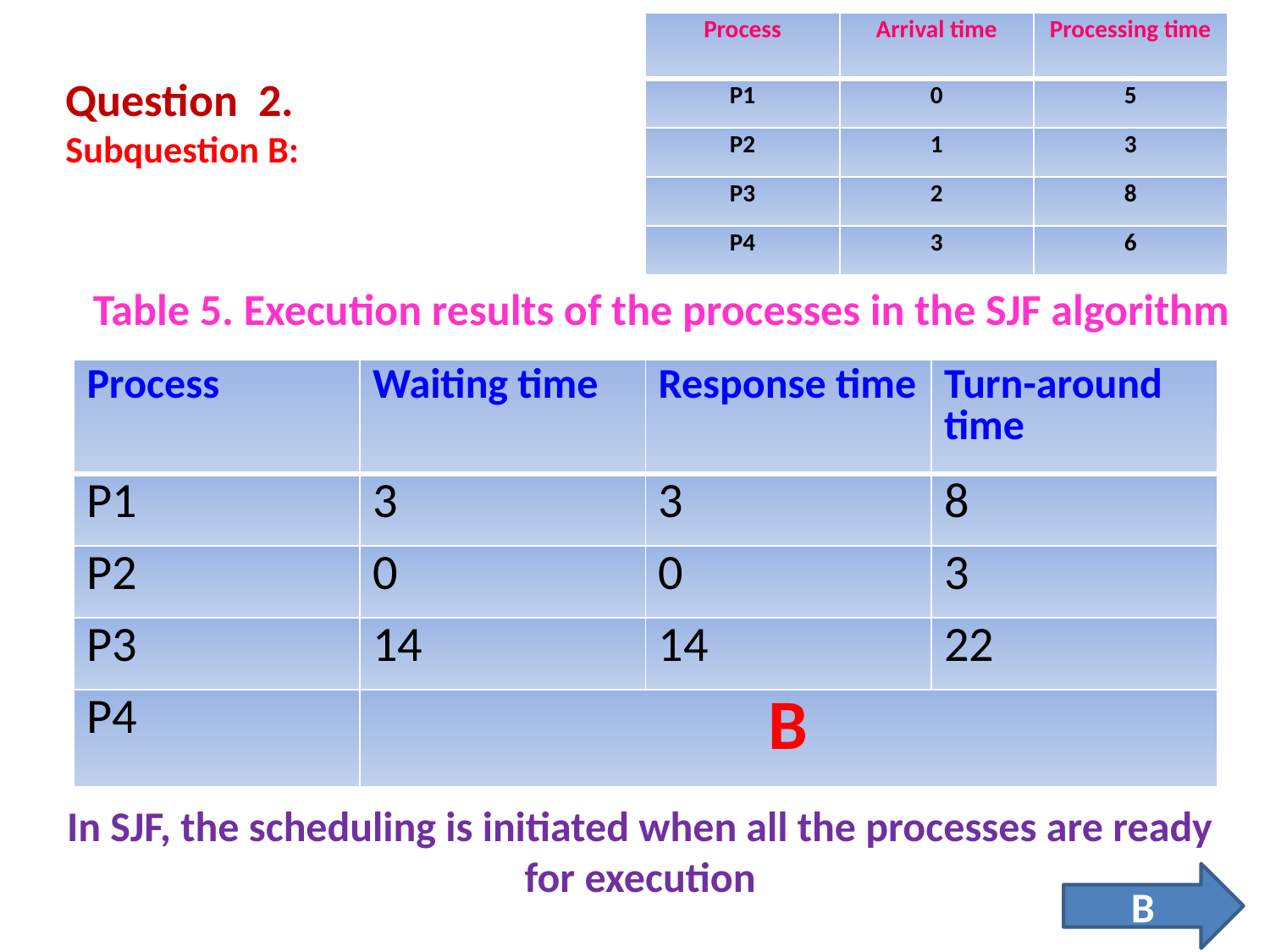

| Process | Arrival time | Processing time |
| --- | --- | --- |
| P1 | 0 | 5 |
| P2 | 1 | 3 |
| P3 | 2 | 8 |
| P4 | 3 | 6 |
# Question  2. Subquestion B:
Table 5. Execution results of the processes in the SJF algorithm
| Process | Waiting time | Response time | Turn-around time |
| --- | --- | --- | --- |
| P1 | 3 | 3 | 8 |
| P2 | 0 | 0 | 3 |
| P3 | 14 | 14 | 22 |
| P4 | B |  |  |
In SJF, the scheduling is initiated when all the processes are ready for execution
B